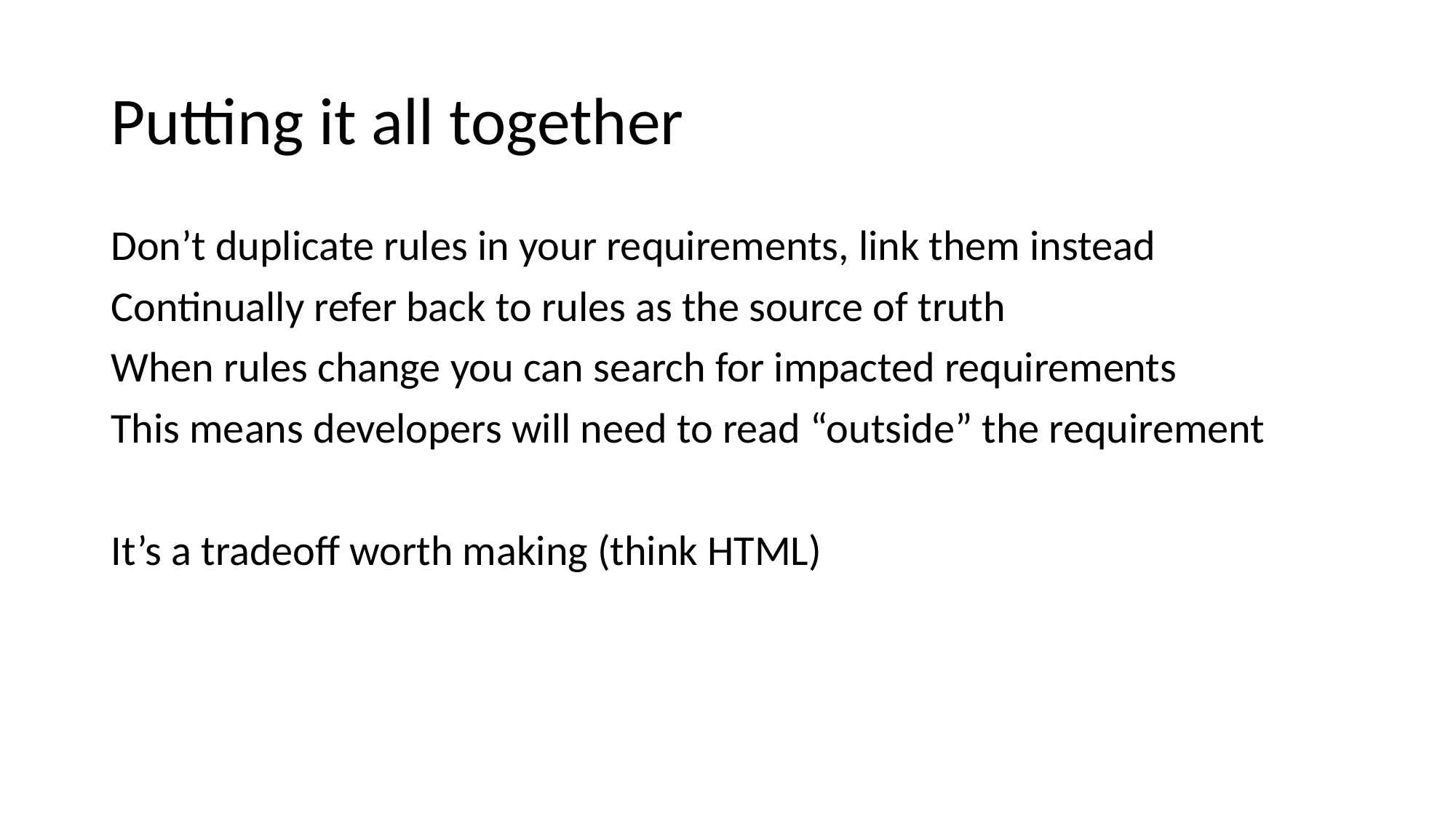

# Putting it all together
Don’t duplicate rules in your requirements, link them instead
Continually refer back to rules as the source of truth
When rules change you can search for impacted requirements
This means developers will need to read “outside” the requirement

It’s a tradeoff worth making (think HTML)